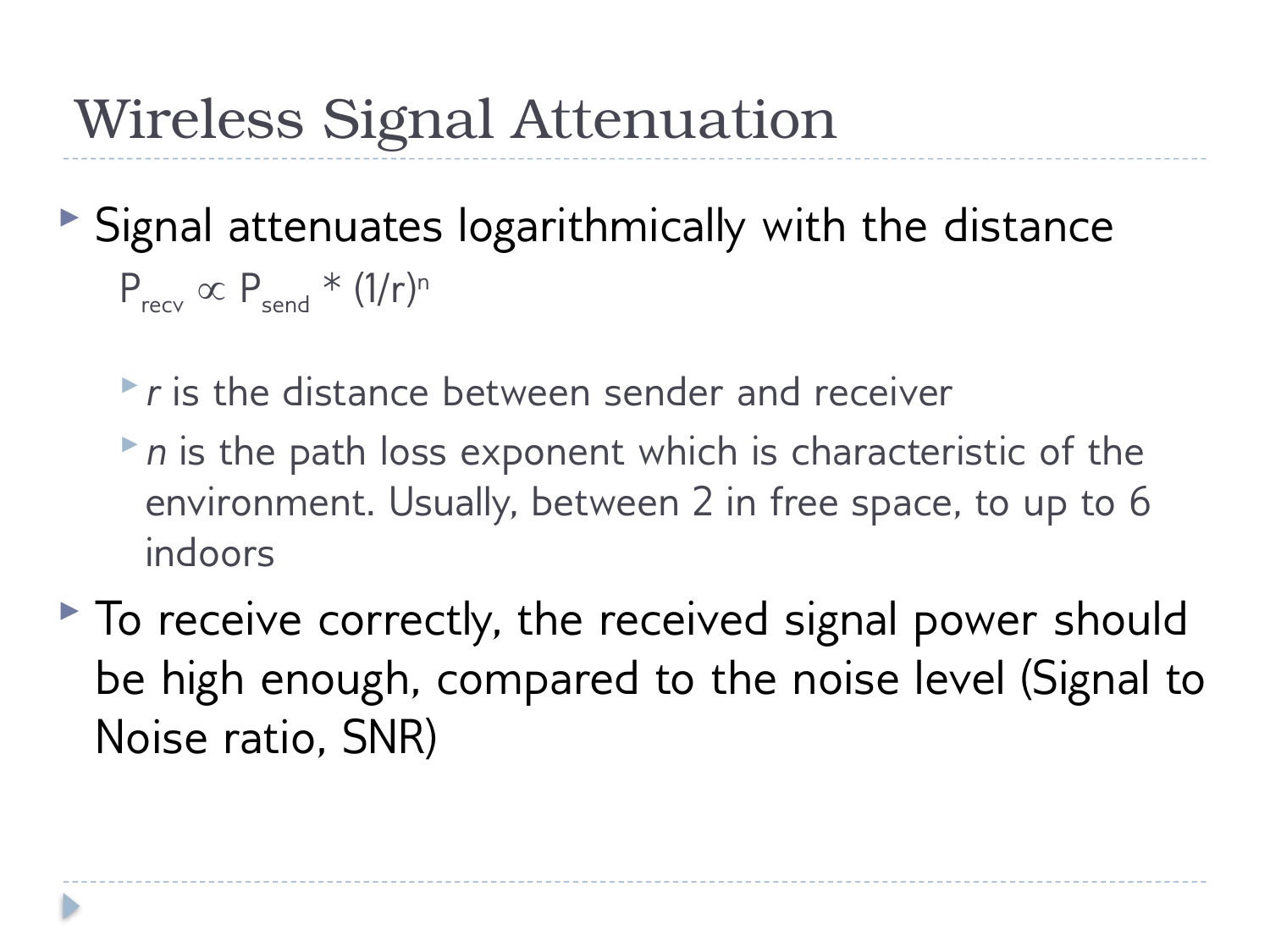

# Wireless Signal Attenuation
Signal attenuates logarithmically with the distance
Precv ∝ Psend * (1/r)n

r is the distance between sender and receiver
n is the path loss exponent which is characteristic of the environment. Usually, between 2 in free space, to up to 6 indoors
To receive correctly, the received signal power should be high enough, compared to the noise level (Signal to Noise ratio, SNR)